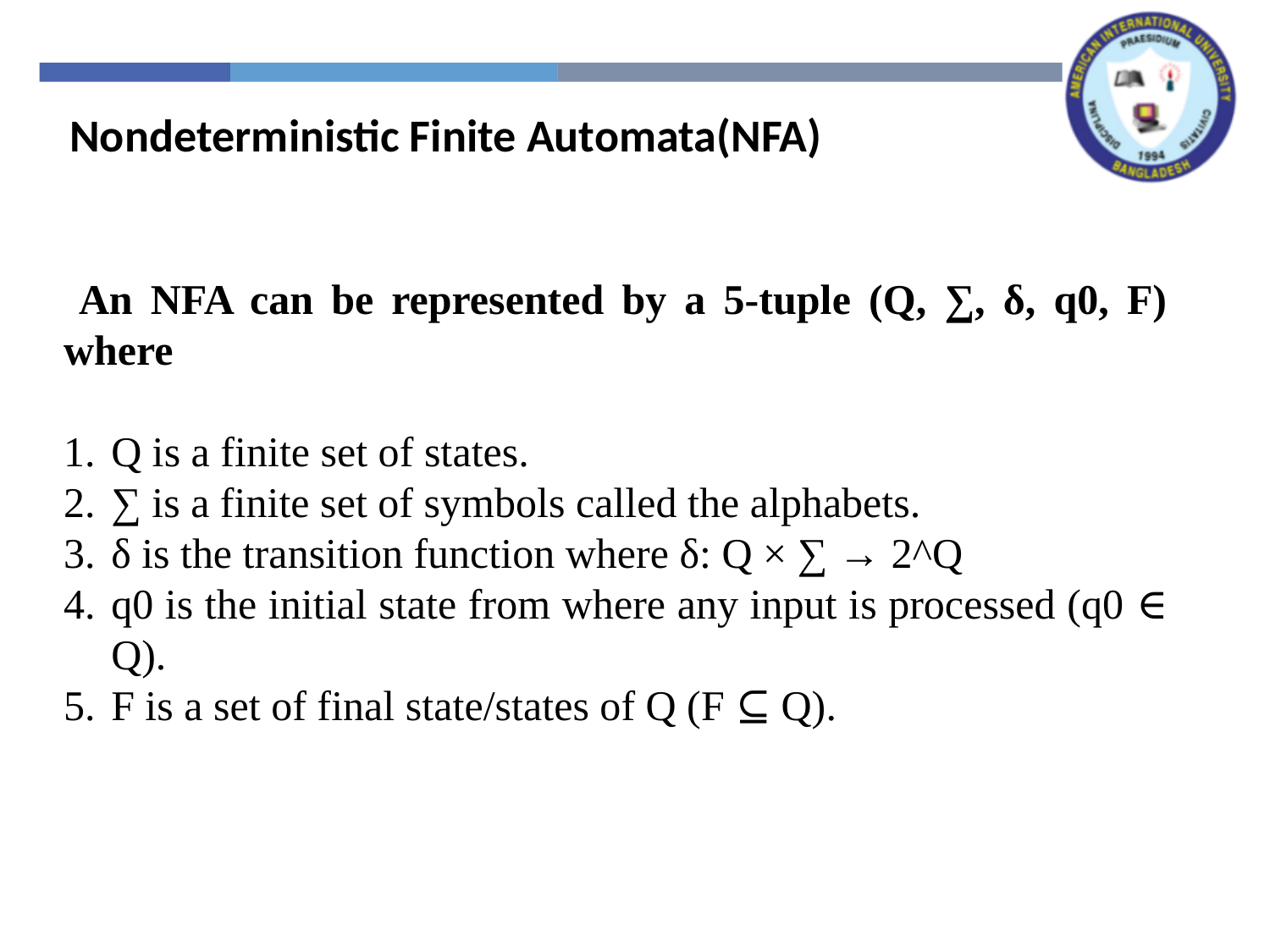

Nondeterministic Finite Automata(NFA)
 An NFA can be represented by a 5-tuple (Q, ∑, δ, q0, F) where

Q is a finite set of states.
∑ is a finite set of symbols called the alphabets.
δ is the transition function where δ: Q × ∑ → 2^Q
q0 is the initial state from where any input is processed (q0 ∈ Q).
F is a set of final state/states of Q (F ⊆ Q).